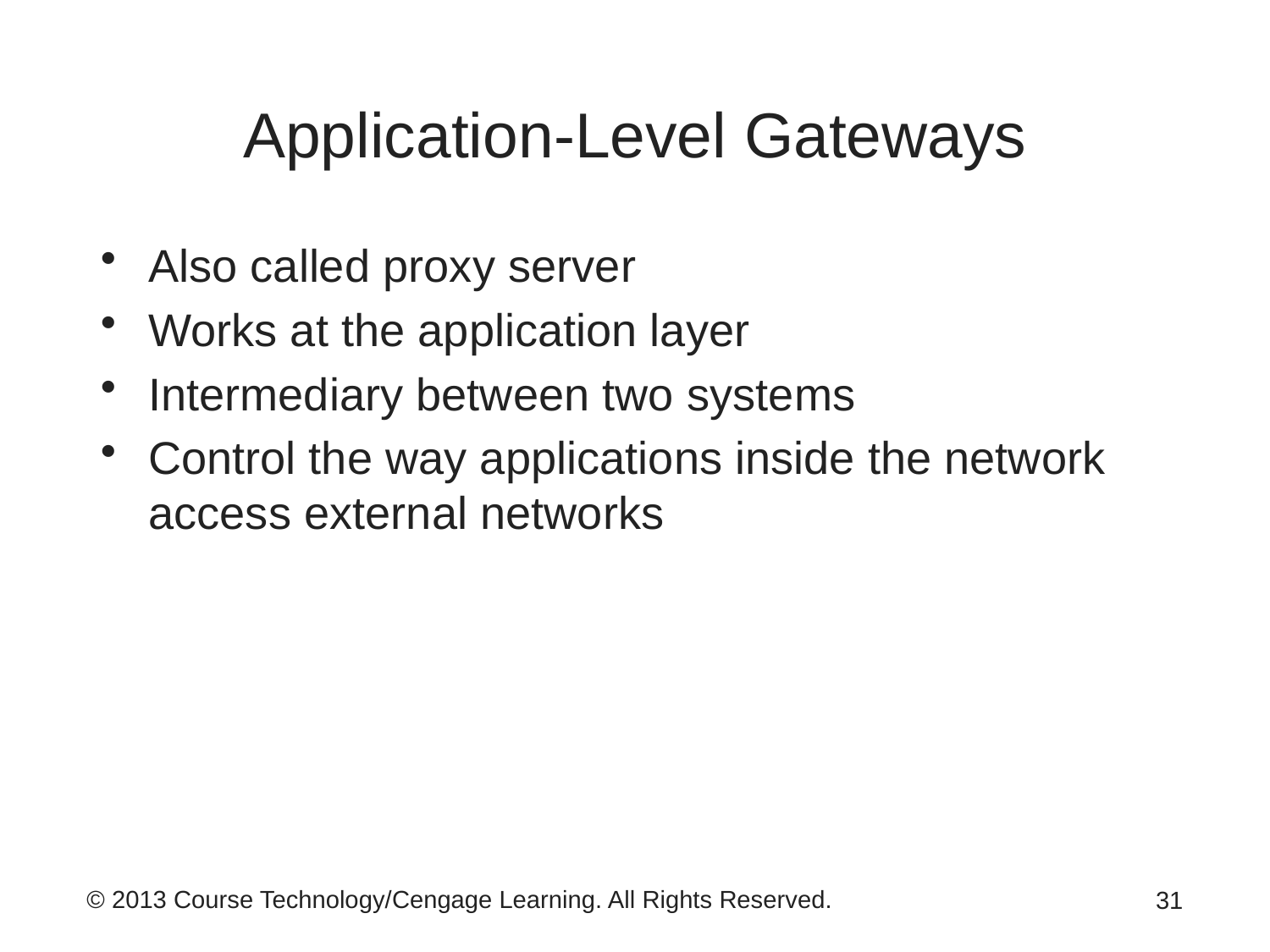

# Application-Level Gateways
Also called proxy server
Works at the application layer
Intermediary between two systems
Control the way applications inside the network access external networks
31